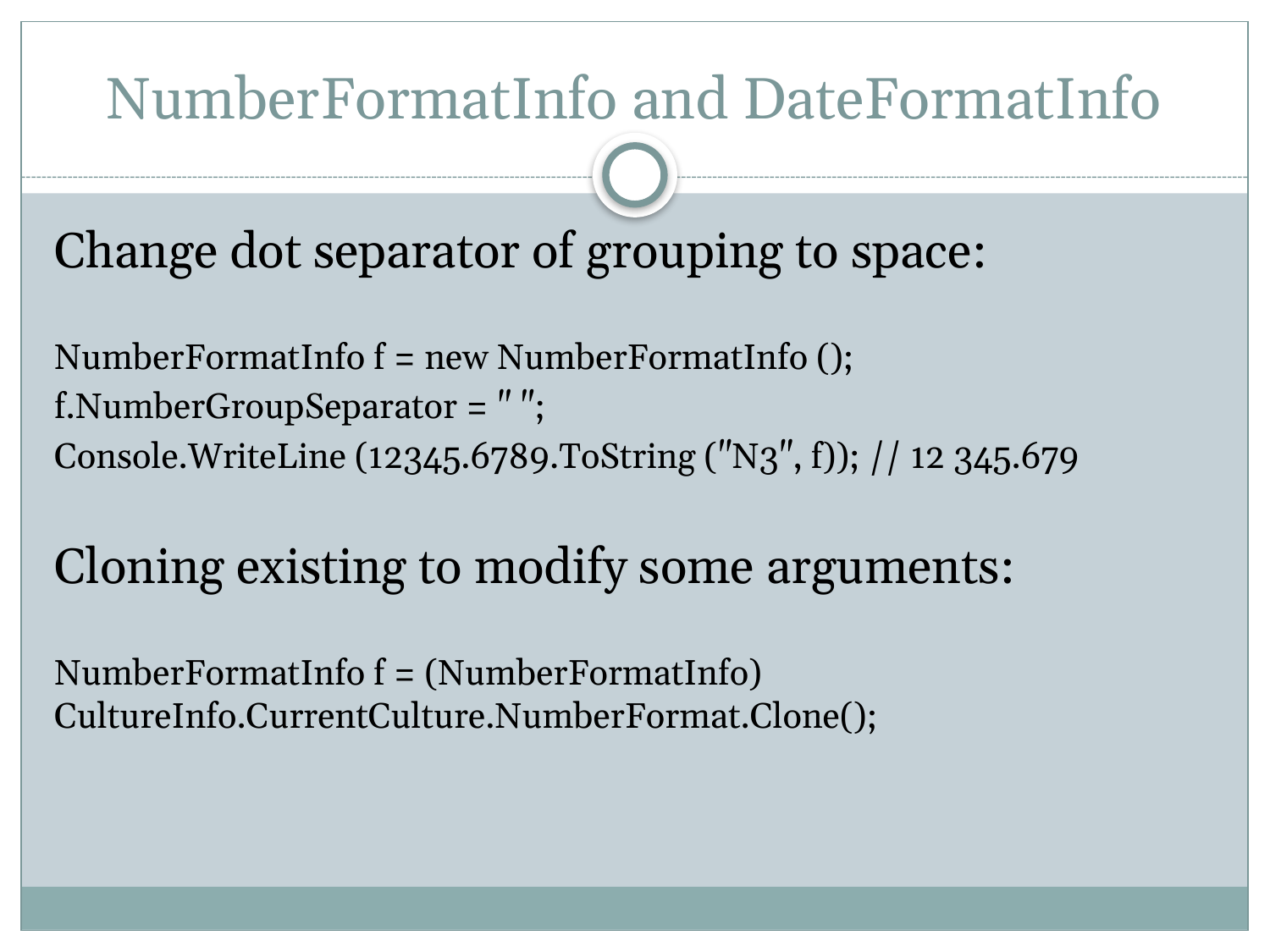

# NumberFormatInfo and DateFormatInfo
Change dot separator of grouping to space:

NumberFormatInfo f = new NumberFormatInfo ();
f.NumberGroupSeparator = " ";
Console.WriteLine (12345.6789.ToString ("N3", f)); // 12 345.679

Cloning existing to modify some arguments:

NumberFormatInfo f = (NumberFormatInfo) CultureInfo.CurrentCulture.NumberFormat.Clone();